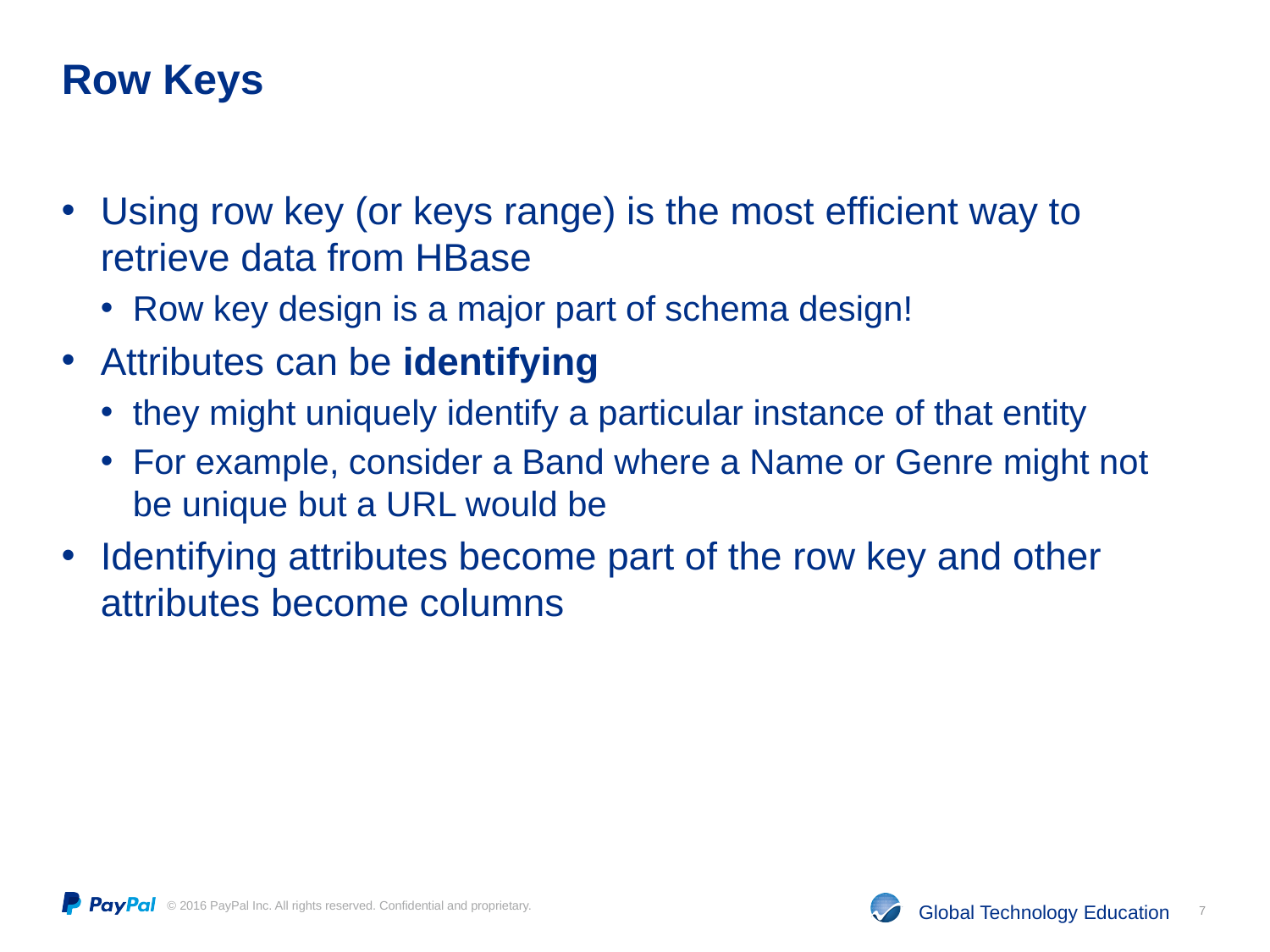

# Row Keys
Using row key (or keys range) is the most efficient way to retrieve data from HBase
Row key design is a major part of schema design!
Attributes can be identifying
they might uniquely identify a particular instance of that entity
For example, consider a Band where a Name or Genre might not be unique but a URL would be
Identifying attributes become part of the row key and other attributes become columns
7